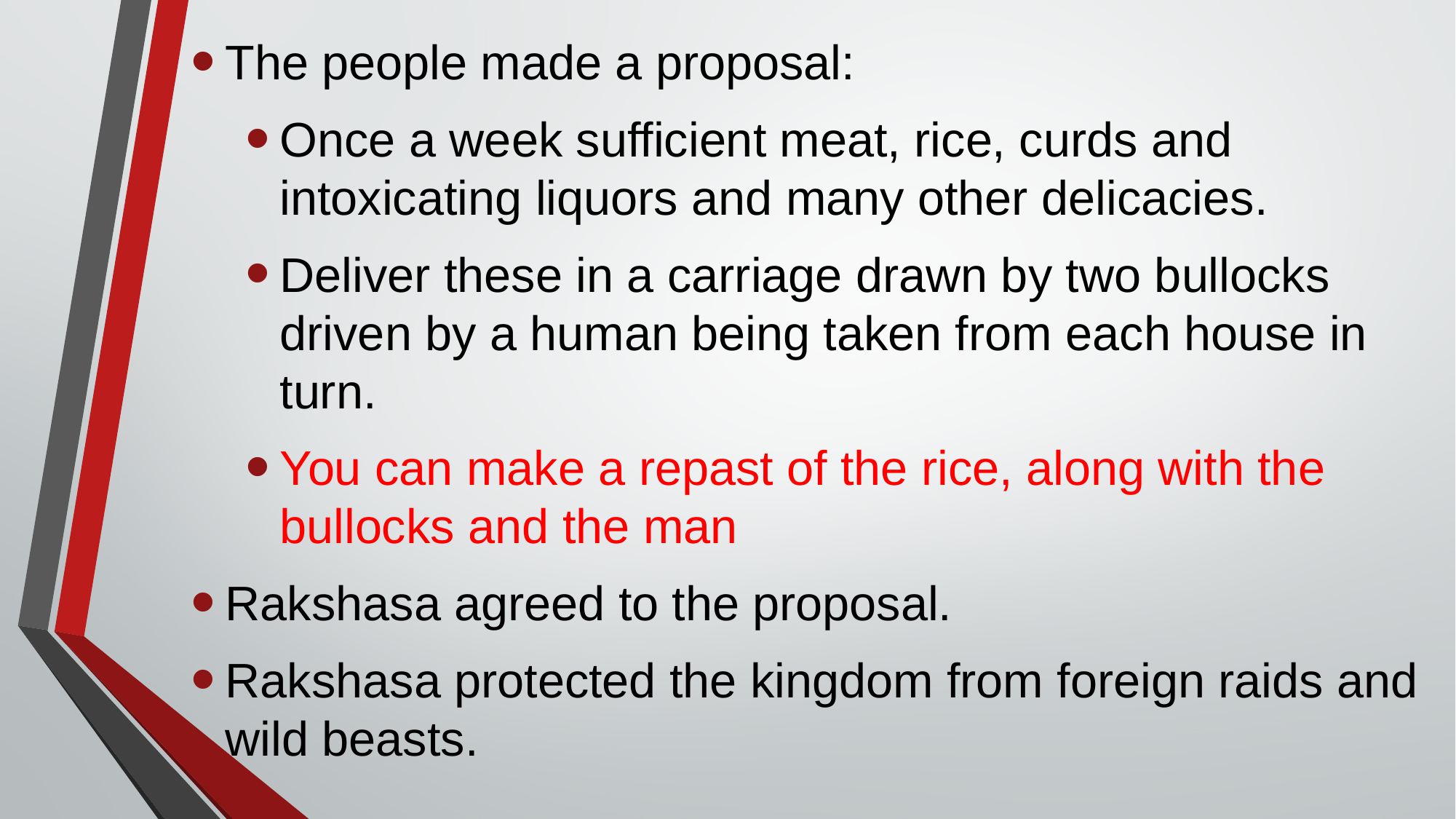

The people made a proposal:
Once a week sufficient meat, rice, curds and intoxicating liquors and many other delicacies.
Deliver these in a carriage drawn by two bullocks driven by a human being taken from each house in turn.
You can make a repast of the rice, along with the bullocks and the man
Rakshasa agreed to the proposal.
Rakshasa protected the kingdom from foreign raids and wild beasts.